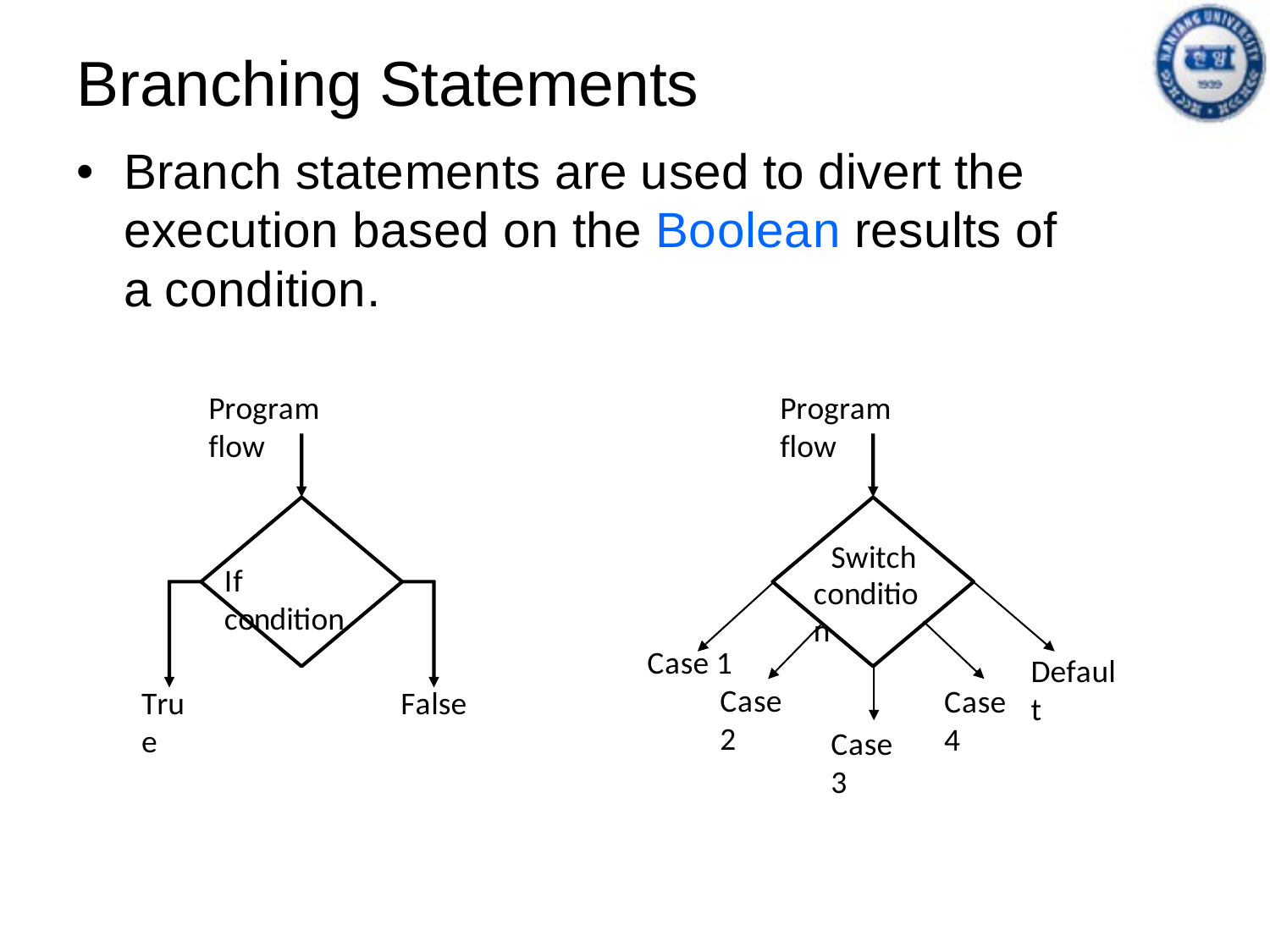

# Branching Statements
Branch statements are used to divert the execution based on the Boolean results of a condition.
Program flow
Program flow

Switch condition
If condition

Case 1
Case 2
Default

Case 4
True
False
Case 3